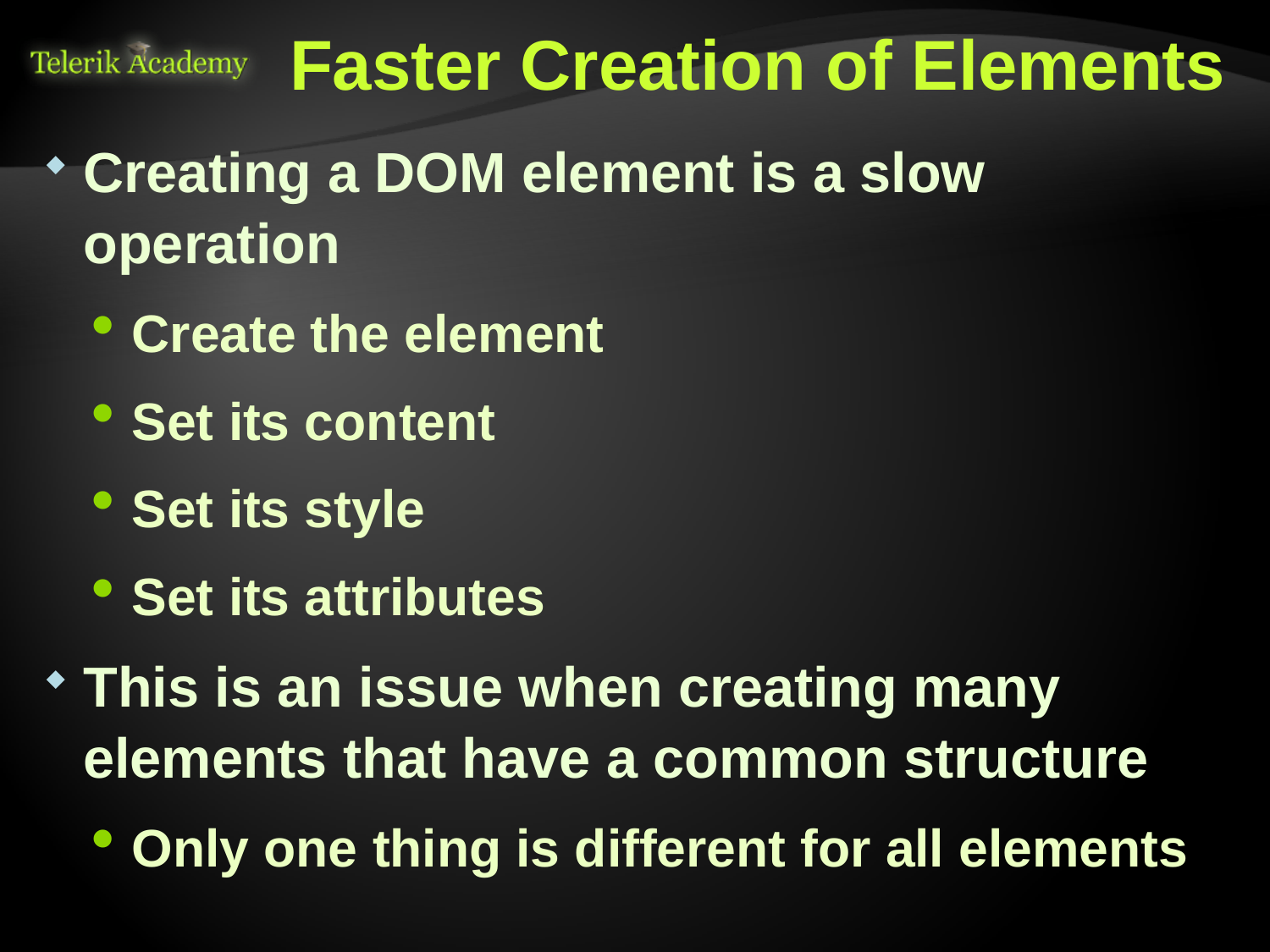

# Faster Creation of Elements
Creating a DOM element is a slow operation
Create the element
Set its content
Set its style
Set its attributes
This is an issue when creating many elements that have a common structure
Only one thing is different for all elements